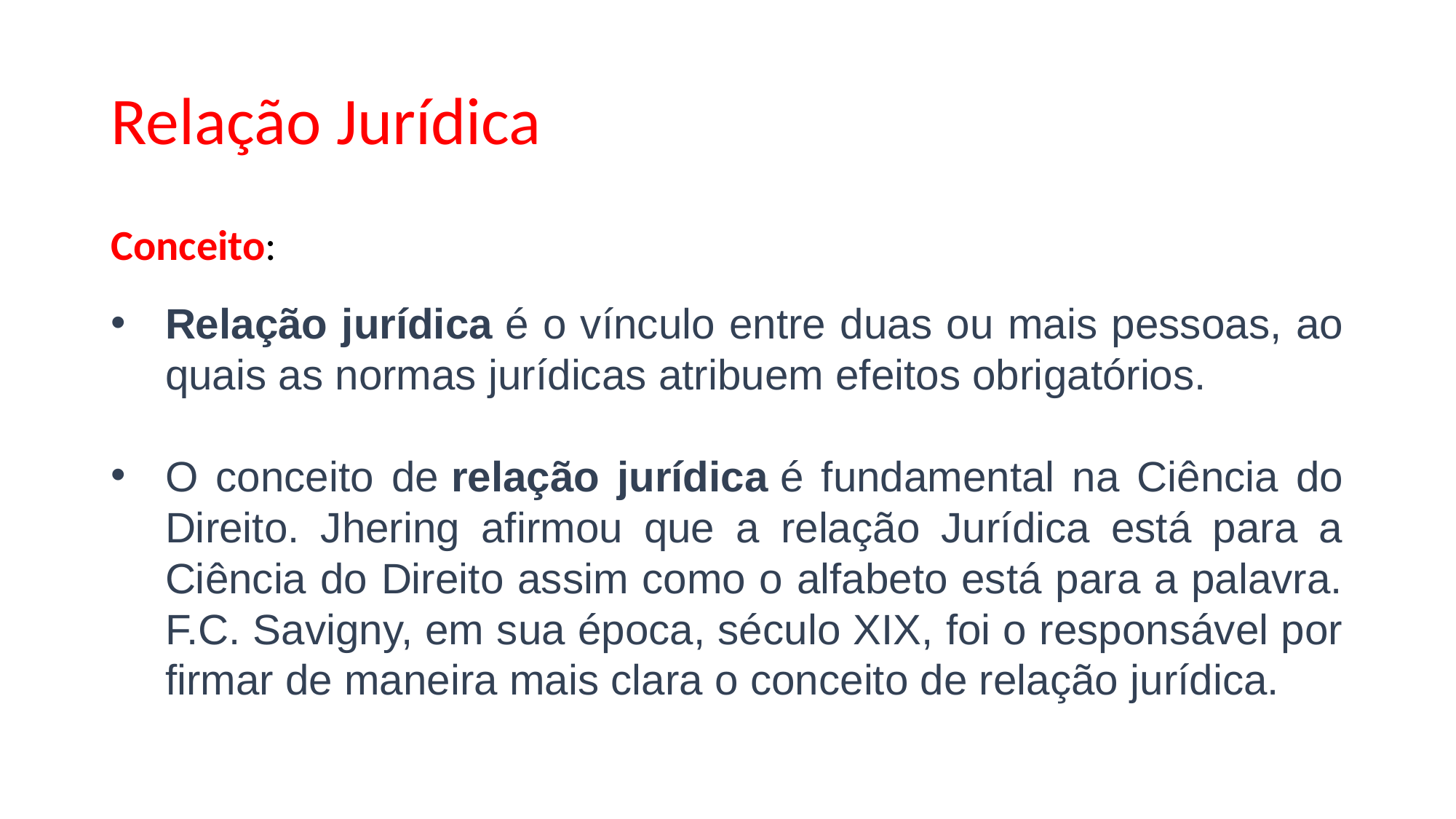

# Relação Jurídica
Conceito:
Relação jurídica é o vínculo entre duas ou mais pessoas, ao quais as normas jurídicas atribuem efeitos obrigatórios.

O conceito de relação jurídica é fundamental na Ciência do Direito. Jhering afirmou que a relação Jurídica está para a Ciência do Direito assim como o alfabeto está para a palavra. F.C. Savigny, em sua época, século XIX, foi o responsável por firmar de maneira mais clara o conceito de relação jurídica.